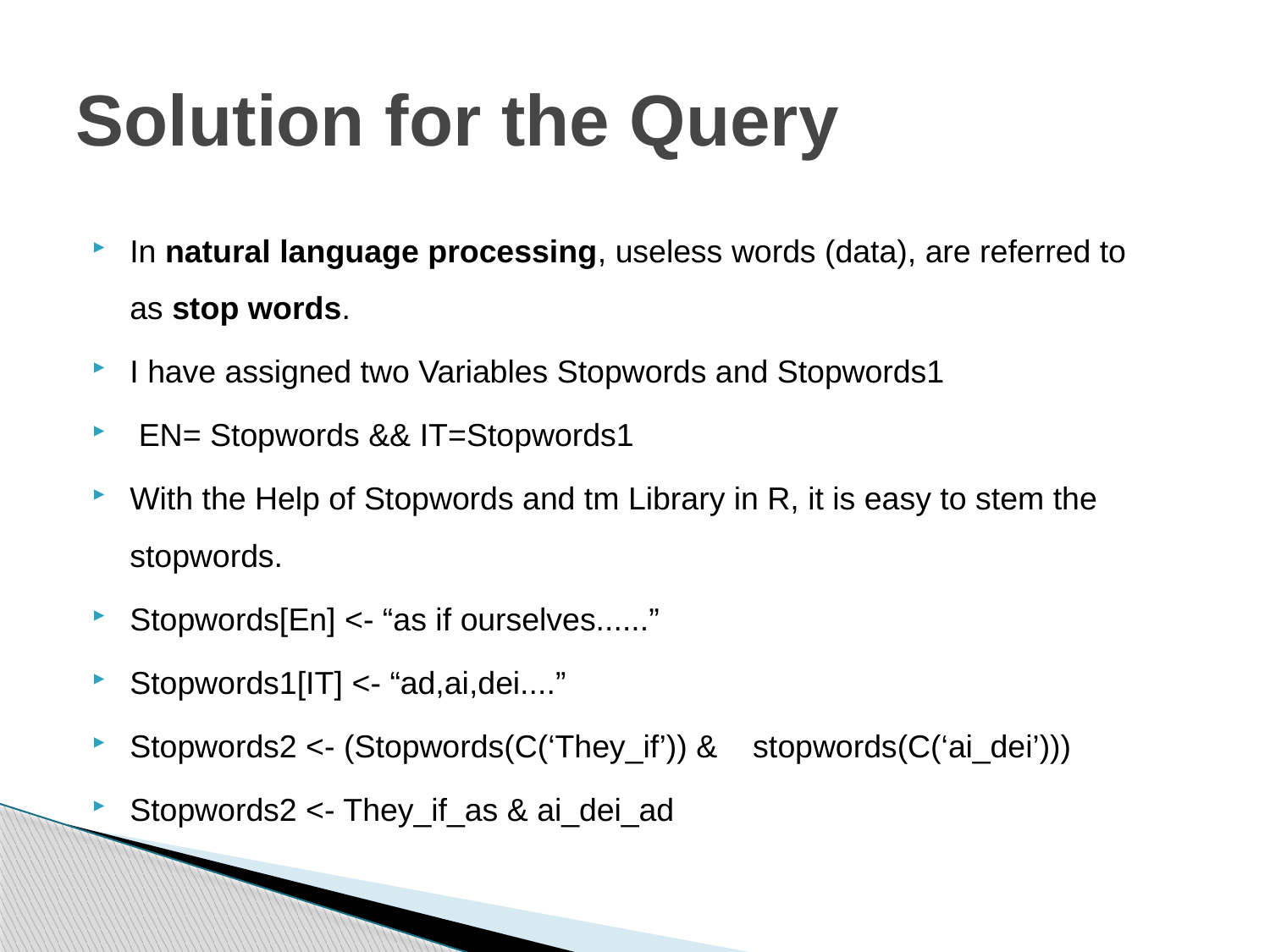

# Solution for the Query
In natural language processing, useless words (data), are referred to as stop words.
I have assigned two Variables Stopwords and Stopwords1
 EN= Stopwords && IT=Stopwords1
With the Help of Stopwords and tm Library in R, it is easy to stem the stopwords.
Stopwords[En] <- “as if ourselves......”
Stopwords1[IT] <- “ad,ai,dei....”
Stopwords2 <- (Stopwords(C(‘They_if’)) &    stopwords(C(‘ai_dei’)))
Stopwords2 <- They_if_as & ai_dei_ad